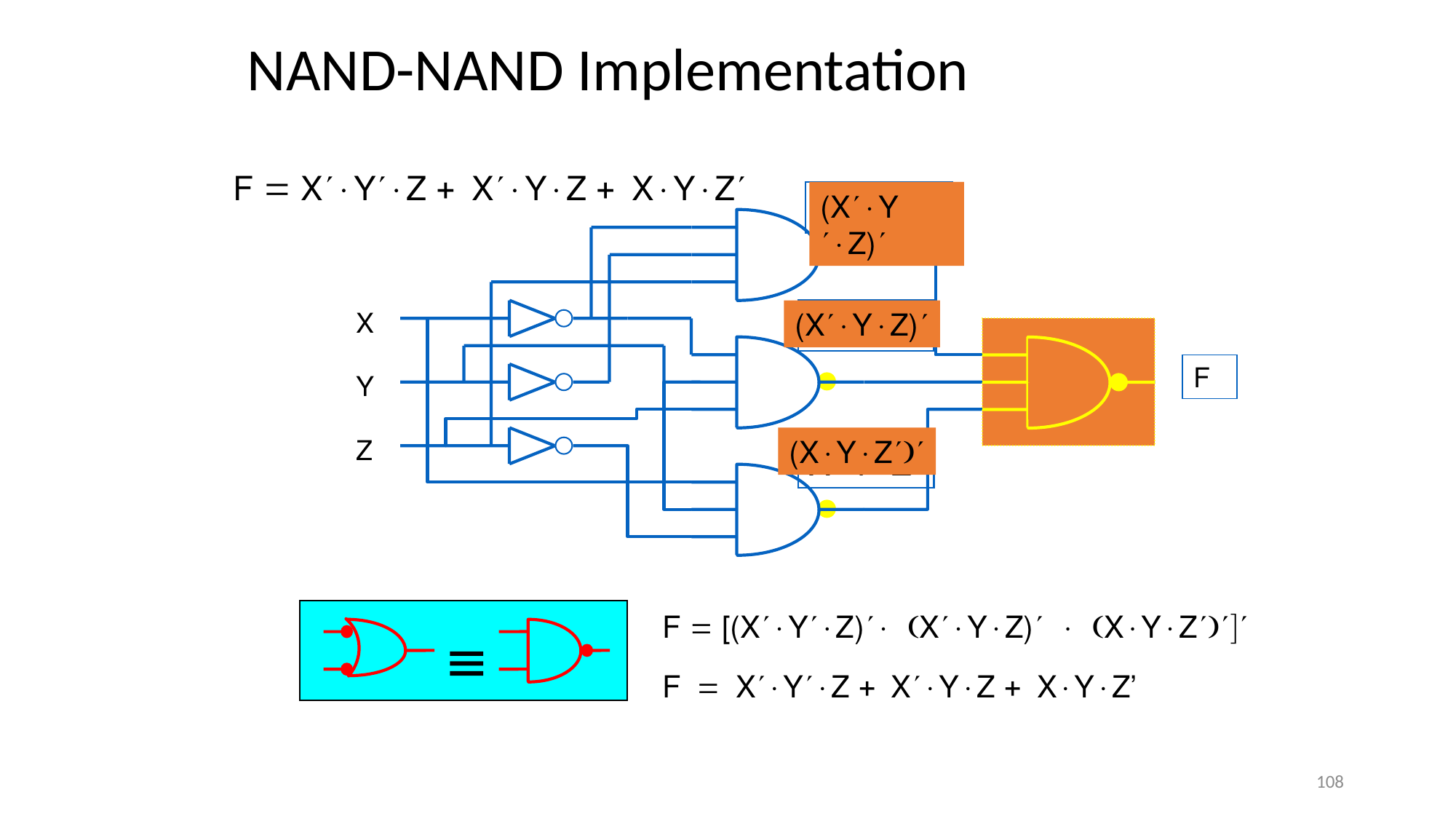

# NAND-NAND Implementation
F = X′⋅Y′⋅Z + X′⋅Y⋅Z + X⋅Y⋅Z′
X′⋅Y′⋅Z

X
Y
Z
X′⋅Y⋅Z
F
X⋅Y⋅Z′
(X′⋅Y′⋅Z)′

(X′⋅Y⋅Z)′

(X⋅Y⋅Z′)′
F = [(X′⋅Y′⋅Z)′⋅ (X′⋅Y⋅Z)′ ⋅ (X⋅Y⋅Z′)′]′
F = X′⋅Y′⋅Z + X′⋅Y⋅Z + X⋅Y⋅Z’

≡

108